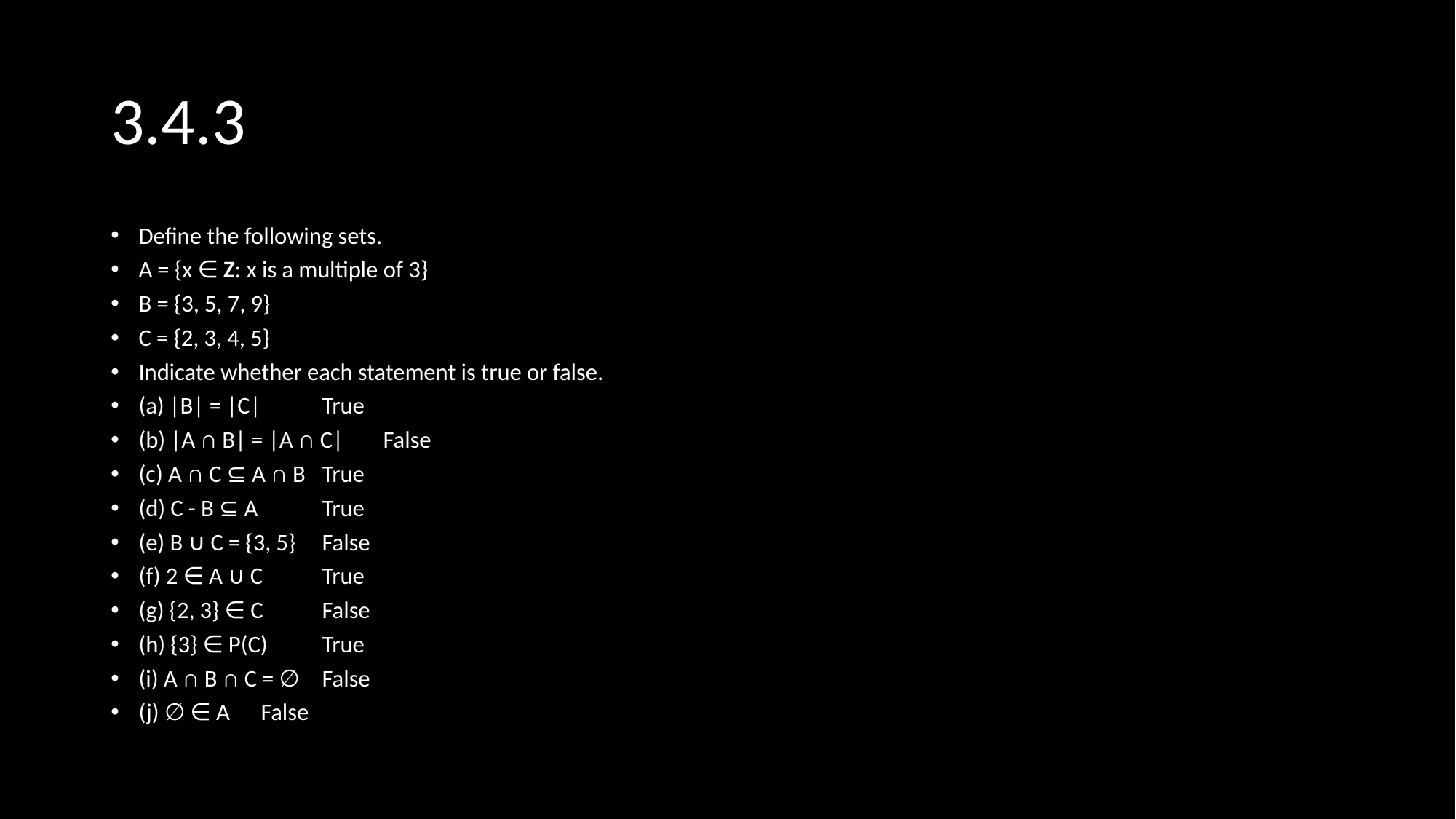

# 3.4.3
Define the following sets.
A = {x ∈ Z: x is a multiple of 3}
B = {3, 5, 7, 9}
C = {2, 3, 4, 5}
Indicate whether each statement is true or false.
(a) |B| = |C| 		True
(b) |A ∩ B| = |A ∩ C| 	False
(c) A ∩ C ⊆ A ∩ B 		True
(d) C - B ⊆ A 		True
(e) B ∪ C = {3, 5} 		False
(f) 2 ∈ A ∪ C 		True
(g) {2, 3} ∈ C 		False
(h) {3} ∈ P(C) 		True
(i) A ∩ B ∩ C = ∅ 		False
(j) ∅ ∈ A 			False